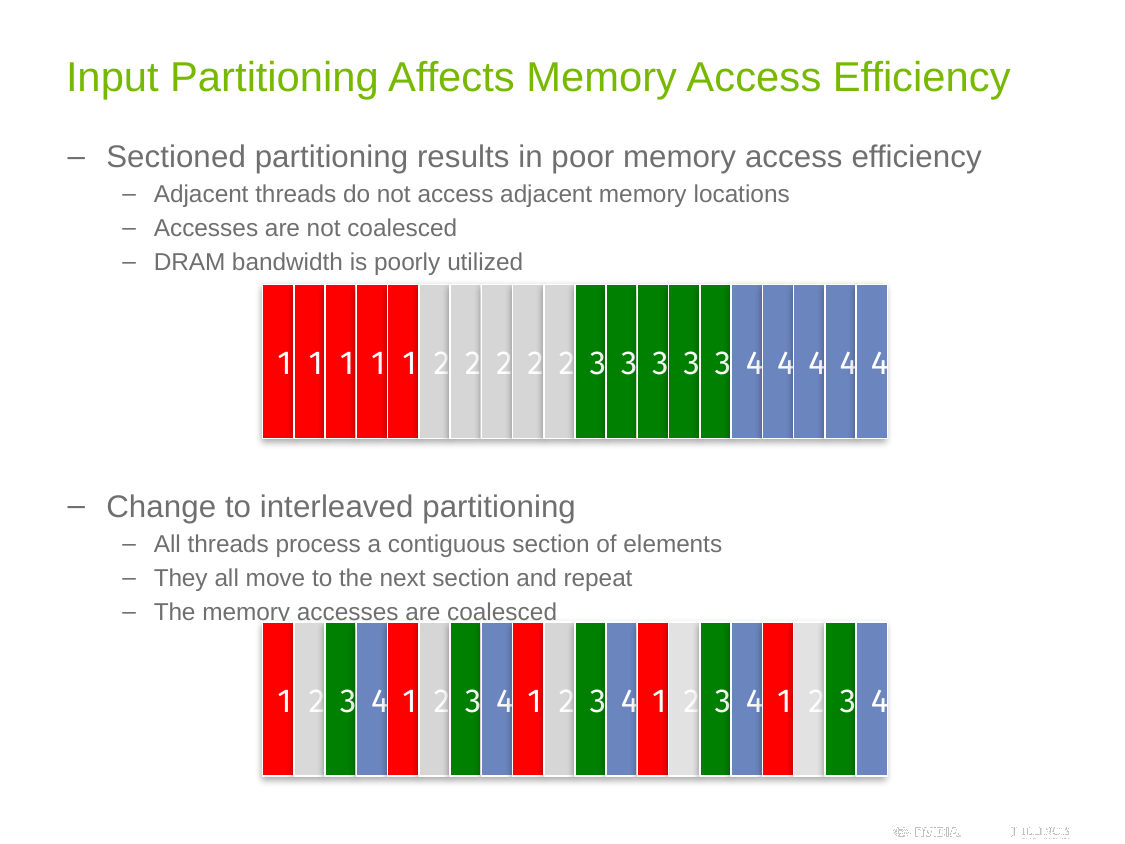

# Input Partitioning Affects Memory Access Efficiency
Sectioned partitioning results in poor memory access efficiency
Adjacent threads do not access adjacent memory locations
Accesses are not coalesced
DRAM bandwidth is poorly utilized

Change to interleaved partitioning
All threads process a contiguous section of elements
They all move to the next section and repeat
The memory accesses are coalesced

1
1
1
1
1
2
2
2
2
2
3
3
3
3
3
4
4
4
4
4
1
2
3
4
1
2
3
4
1
2
3
4
1
2
3
4
1
2
3
4